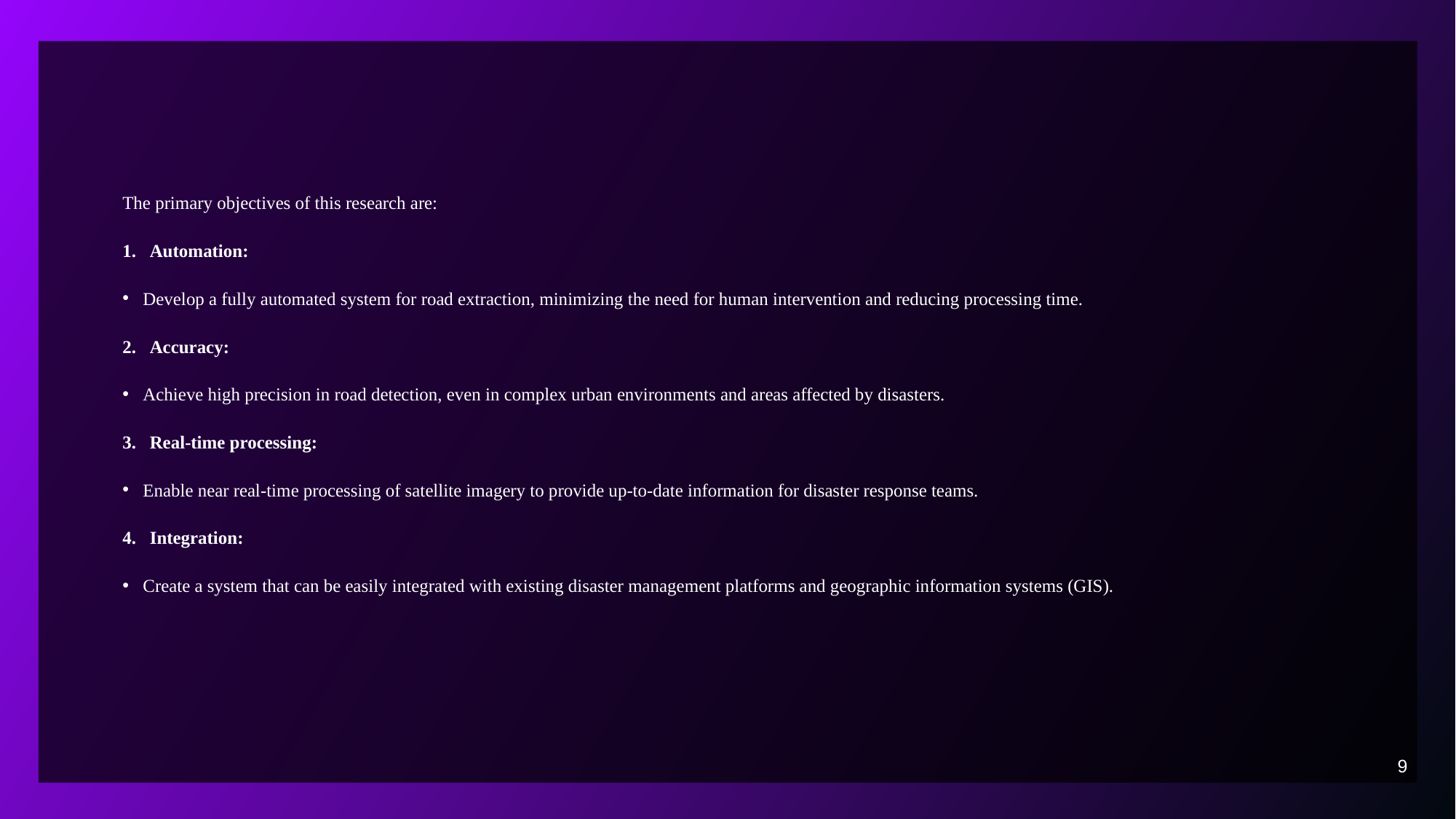

The primary objectives of this research are:
Automation:
Develop a fully automated system for road extraction, minimizing the need for human intervention and reducing processing time.
Accuracy:
Achieve high precision in road detection, even in complex urban environments and areas affected by disasters.
Real-time processing:
Enable near real-time processing of satellite imagery to provide up-to-date information for disaster response teams.
Integration:
Create a system that can be easily integrated with existing disaster management platforms and geographic information systems (GIS).

9